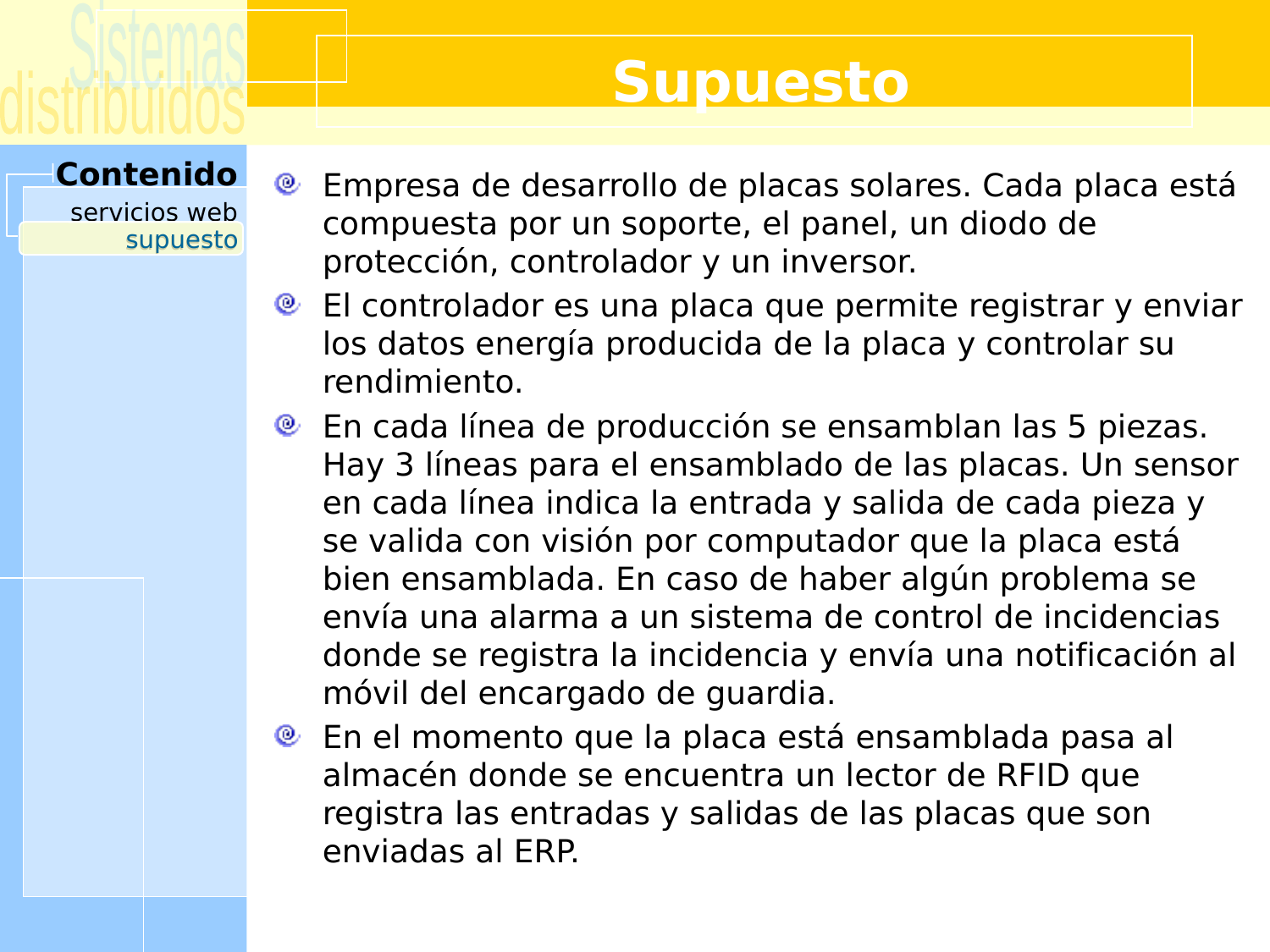

# Supuesto
Empresa de desarrollo de placas solares. Cada placa está compuesta por un soporte, el panel, un diodo de protección, controlador y un inversor.
El controlador es una placa que permite registrar y enviar los datos energía producida de la placa y controlar su rendimiento.
En cada línea de producción se ensamblan las 5 piezas. Hay 3 líneas para el ensamblado de las placas. Un sensor en cada línea indica la entrada y salida de cada pieza y se valida con visión por computador que la placa está bien ensamblada. En caso de haber algún problema se envía una alarma a un sistema de control de incidencias donde se registra la incidencia y envía una notificación al móvil del encargado de guardia.
En el momento que la placa está ensamblada pasa al almacén donde se encuentra un lector de RFID que registra las entradas y salidas de las placas que son enviadas al ERP.

supuesto